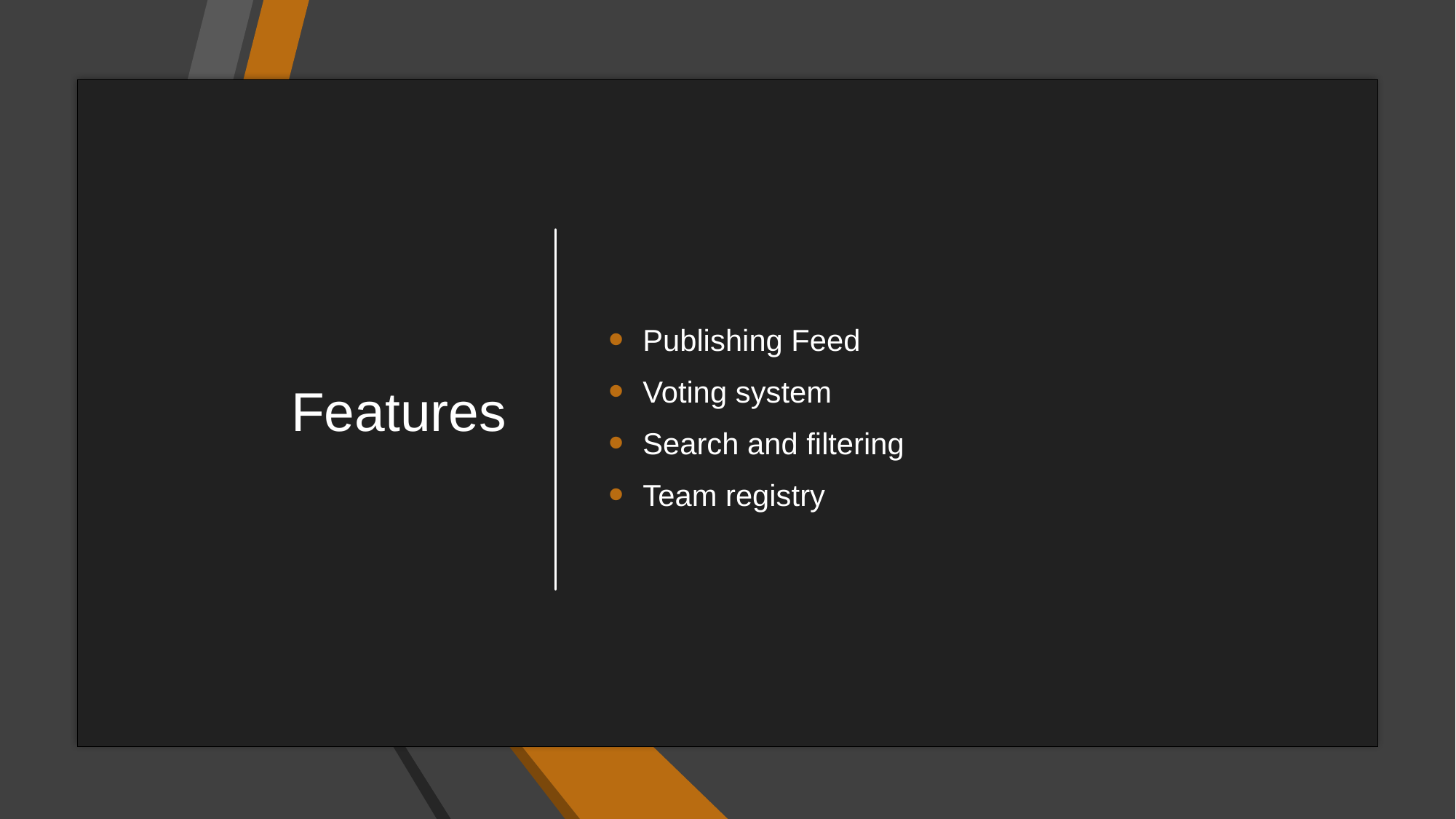

# Features
Publishing Feed
Voting system
Search and filtering
Team registry